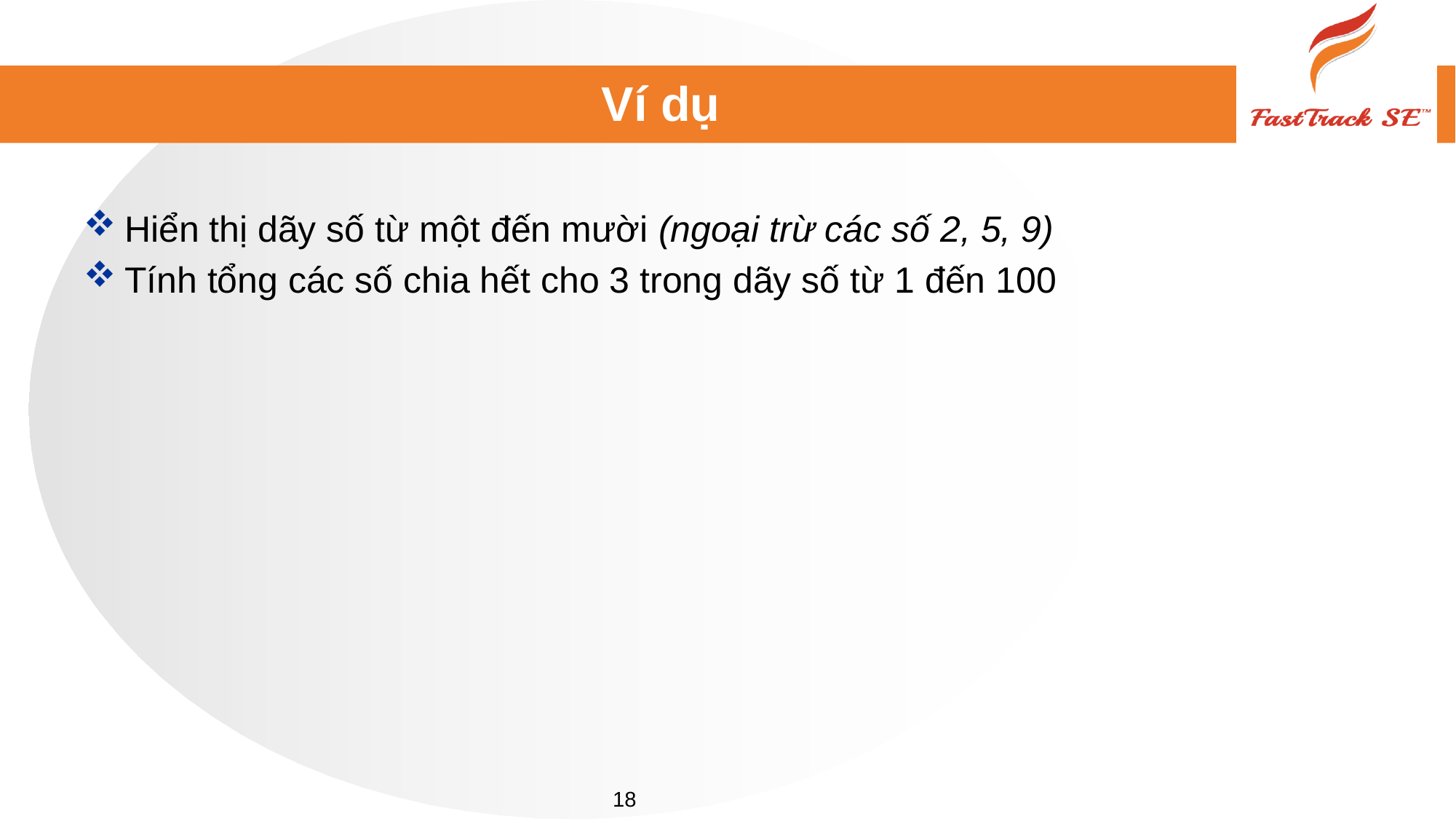

# Ví dụ
Hiển thị dãy số từ một đến mười (ngoại trừ các số 2, 5, 9)
Tính tổng các số chia hết cho 3 trong dãy số từ 1 đến 100
18